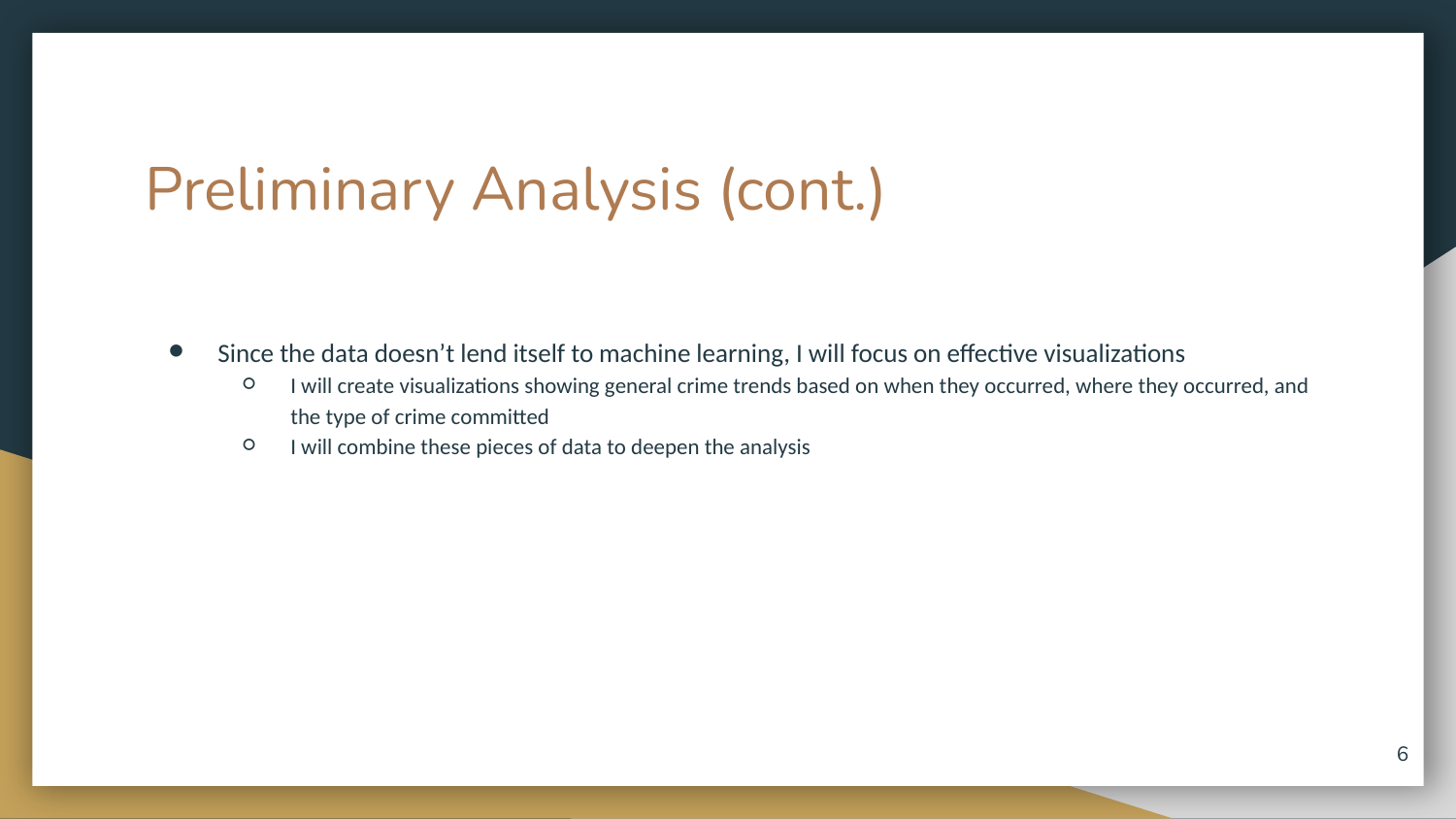

# Preliminary Analysis (cont.)
Since the data doesn’t lend itself to machine learning, I will focus on effective visualizations
I will create visualizations showing general crime trends based on when they occurred, where they occurred, and the type of crime committed
I will combine these pieces of data to deepen the analysis
6